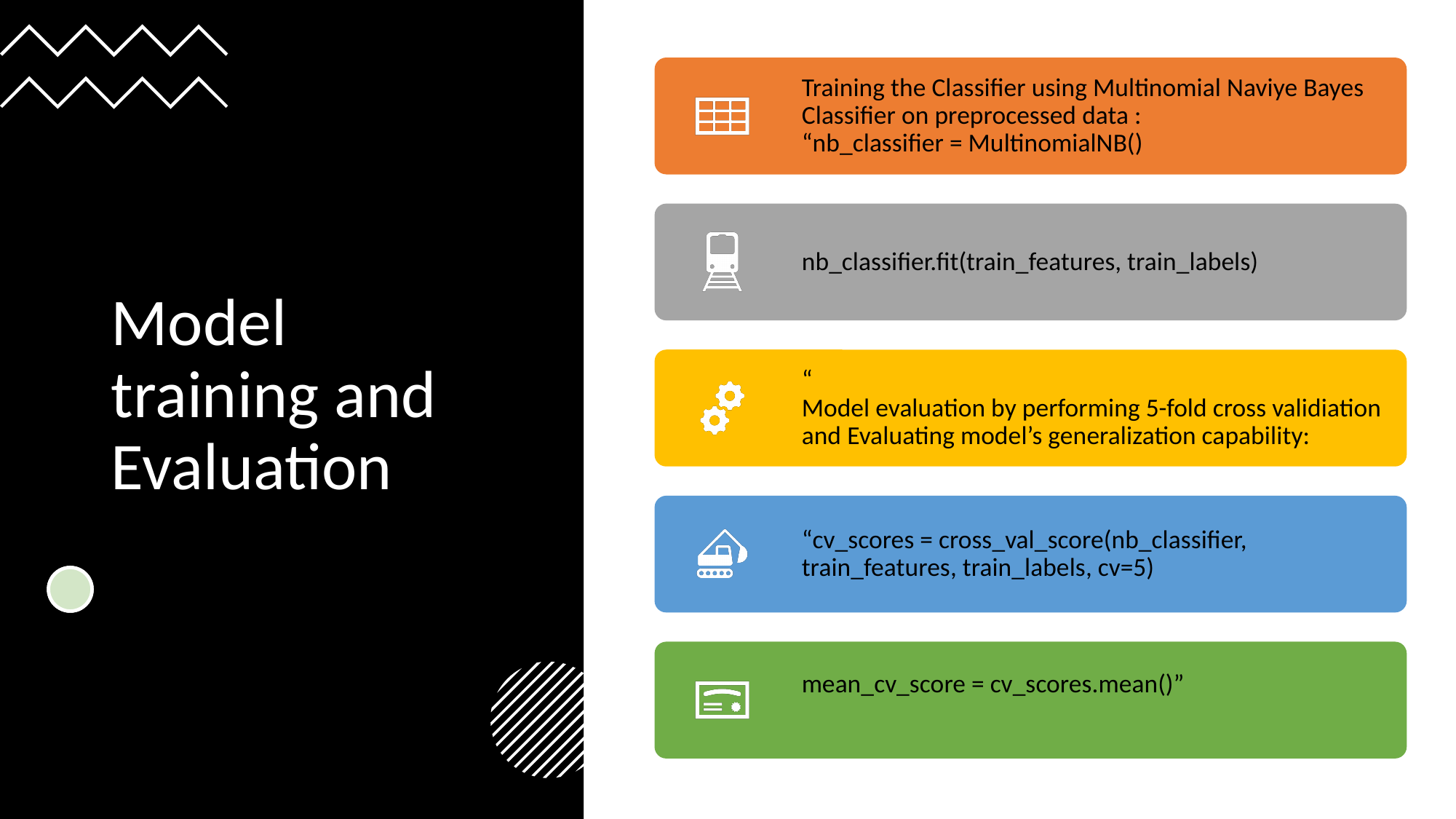

Training the Classifier using Multinomial Naviye Bayes Classifier on preprocessed data :
“nb_classifier = MultinomialNB()
nb_classifier.fit(train_features, train_labels)
“
Model evaluation by performing 5-fold cross validiation and Evaluating model’s generalization capability:
“cv_scores = cross_val_score(nb_classifier, train_features, train_labels, cv=5)
mean_cv_score = cv_scores.mean()”
# Model training and Evaluation